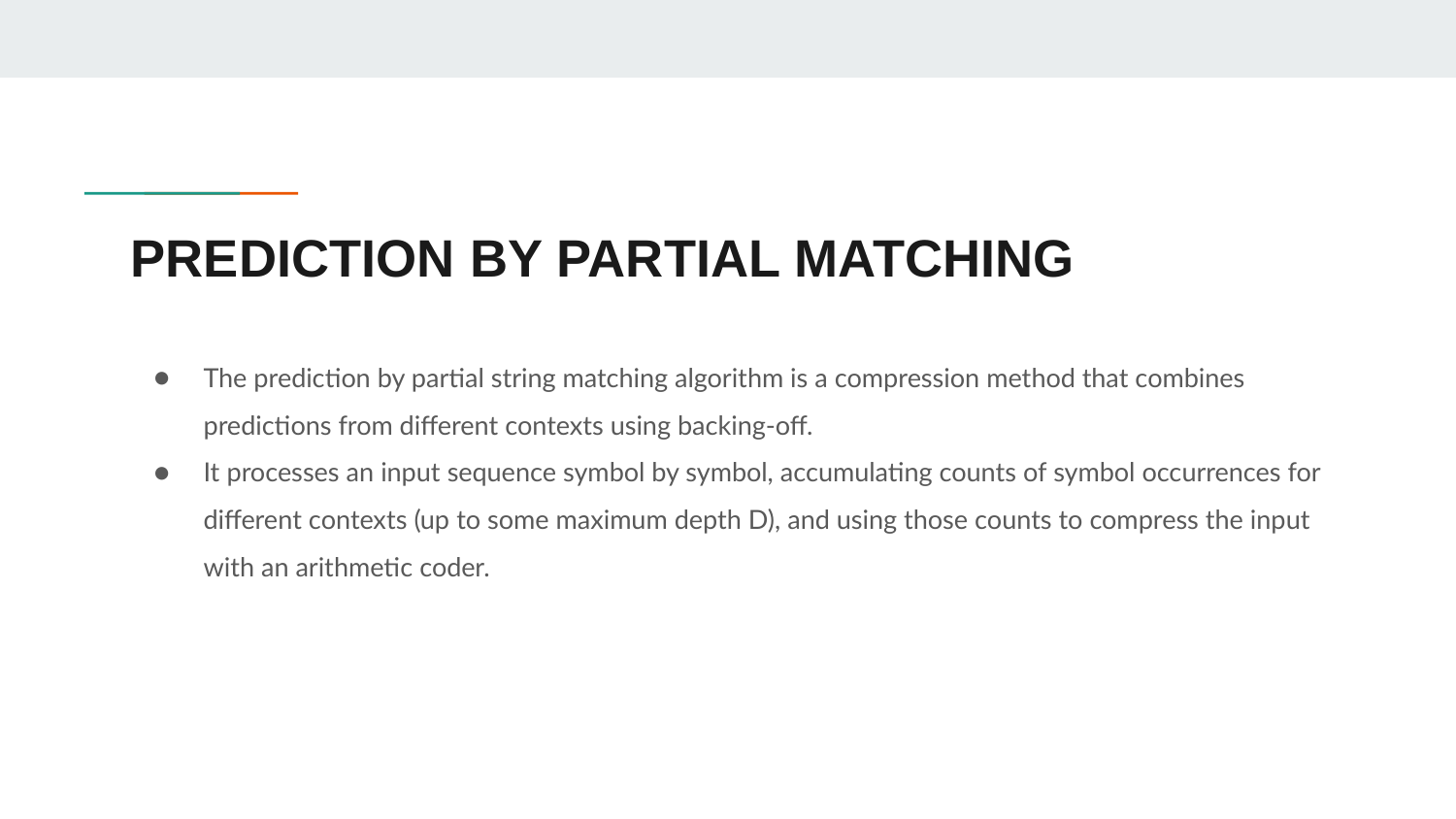

# PREDICTION BY PARTIAL MATCHING
The prediction by partial string matching algorithm is a compression method that combines predictions from different contexts using backing-off.
It processes an input sequence symbol by symbol, accumulating counts of symbol occurrences for different contexts (up to some maximum depth D), and using those counts to compress the input with an arithmetic coder.